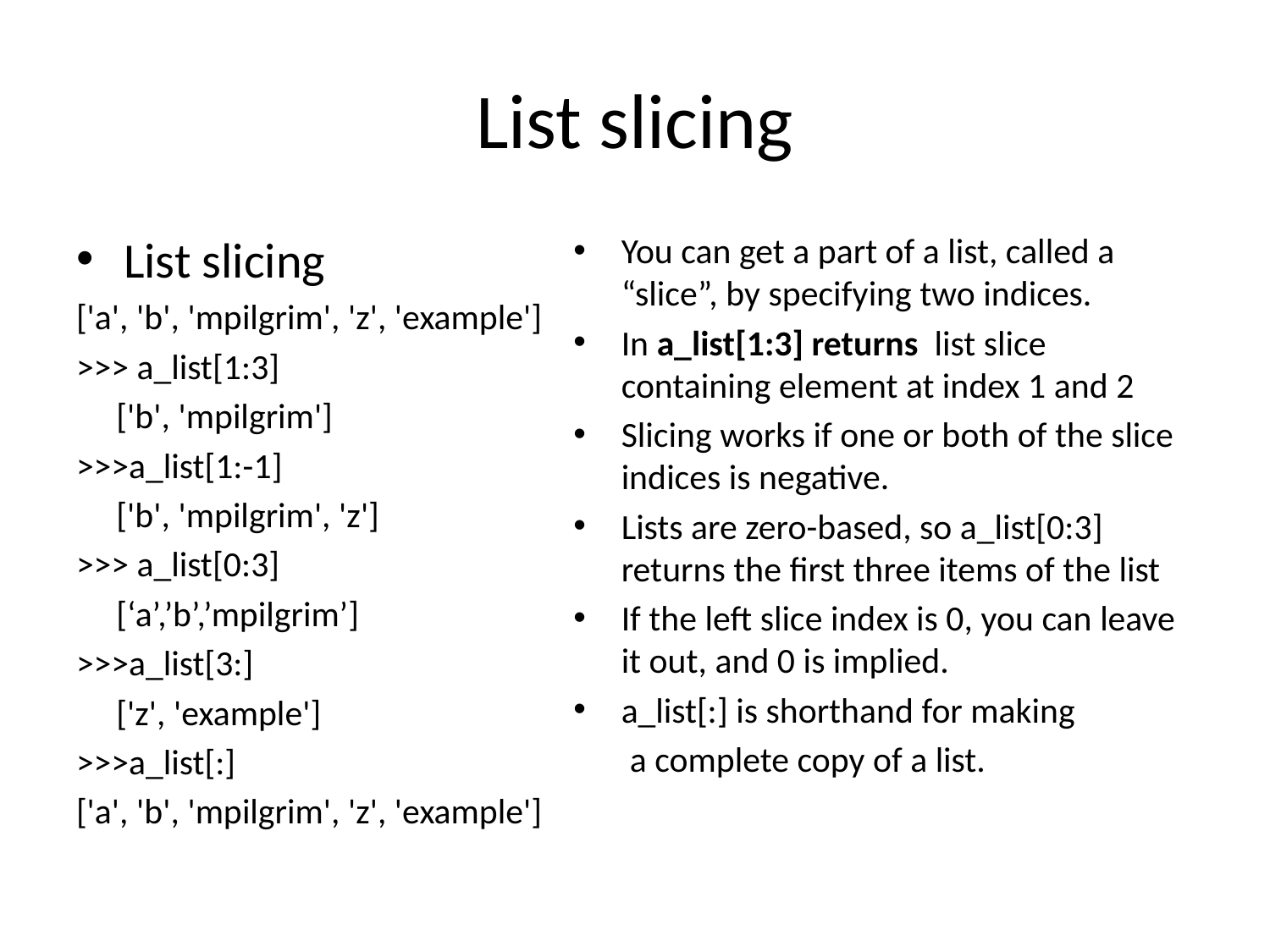

# List slicing
List slicing
['a', 'b', 'mpilgrim', 'z', 'example']
>>> a_list[1:3]
     ['b', 'mpilgrim']
>>>a_list[1:-1]
     ['b', 'mpilgrim', 'z']
>>> a_list[0:3]
     [‘a’,’b’,’mpilgrim’]
>>>a_list[3:]
     ['z', 'example']
>>>a_list[:]
['a', 'b', 'mpilgrim', 'z', 'example']
You can get a part of a list, called a “slice”, by specifying two indices.
In a_list[1:3] returns  list slice containing element at index 1 and 2
Slicing works if one or both of the slice indices is negative.
Lists are zero-based, so a_list[0:3] returns the first three items of the list
If the left slice index is 0, you can leave it out, and 0 is implied.
a_list[:] is shorthand for making
       a complete copy of a list.